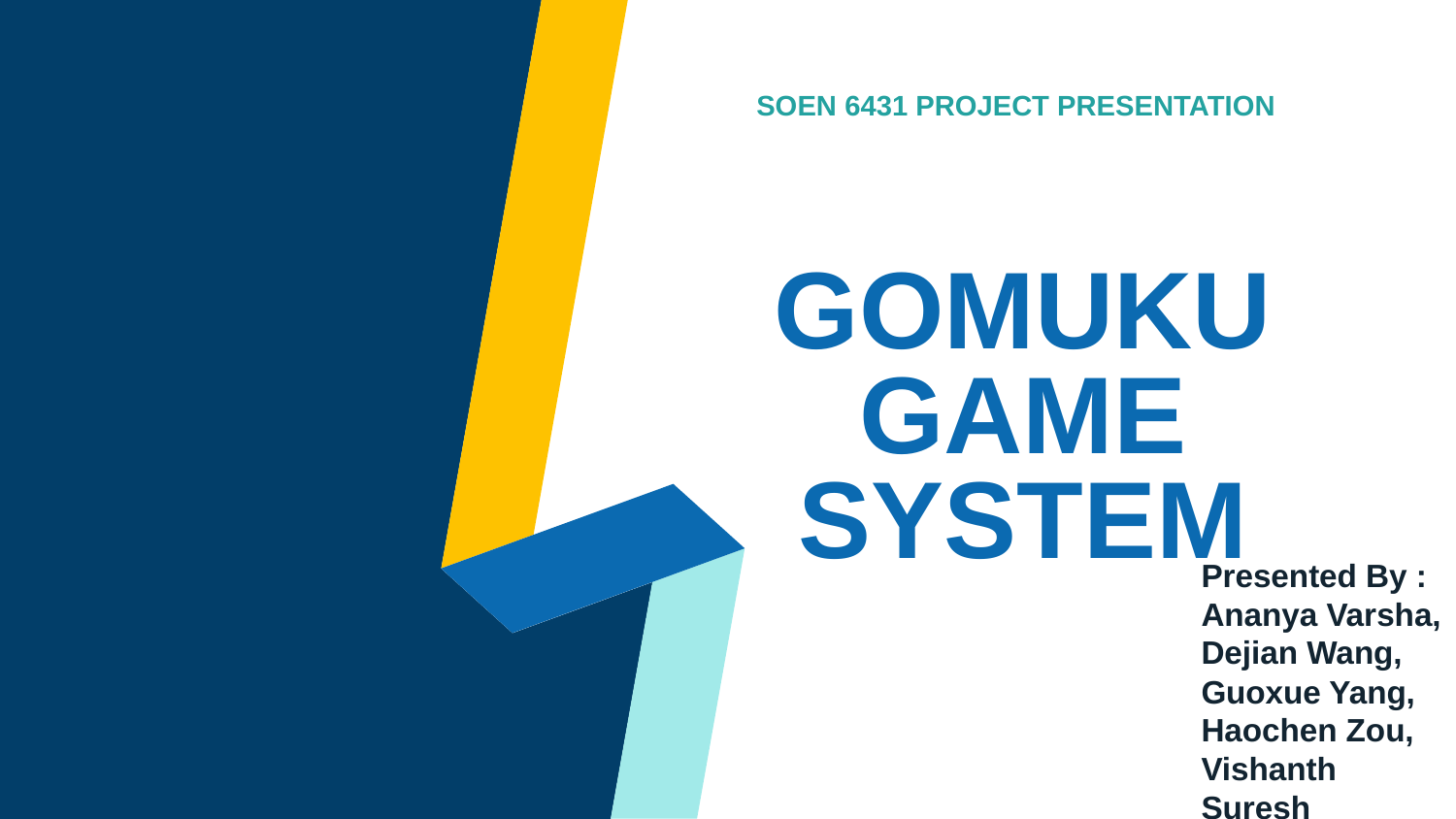

SOEN 6431 PROJECT PRESENTATION
# GOMUKU GAME SYSTEM
Presented By :
Ananya Varsha,
Dejian Wang,
Guoxue Yang,
Haochen Zou,
Vishanth Suresh